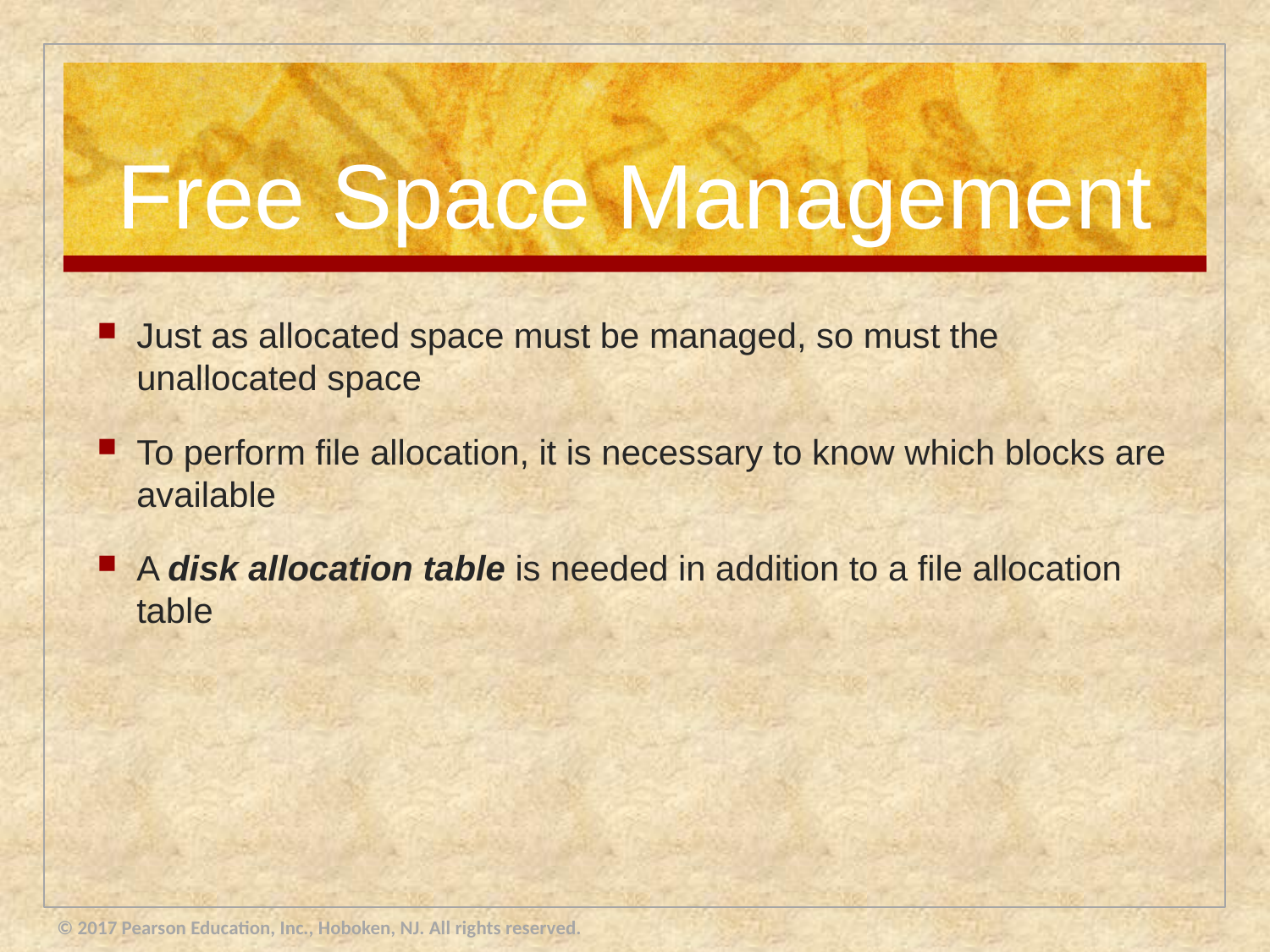

# Free Space Management
Just as allocated space must be managed, so must the unallocated space
To perform file allocation, it is necessary to know which blocks are available
A disk allocation table is needed in addition to a file allocation table
© 2017 Pearson Education, Inc., Hoboken, NJ. All rights reserved.